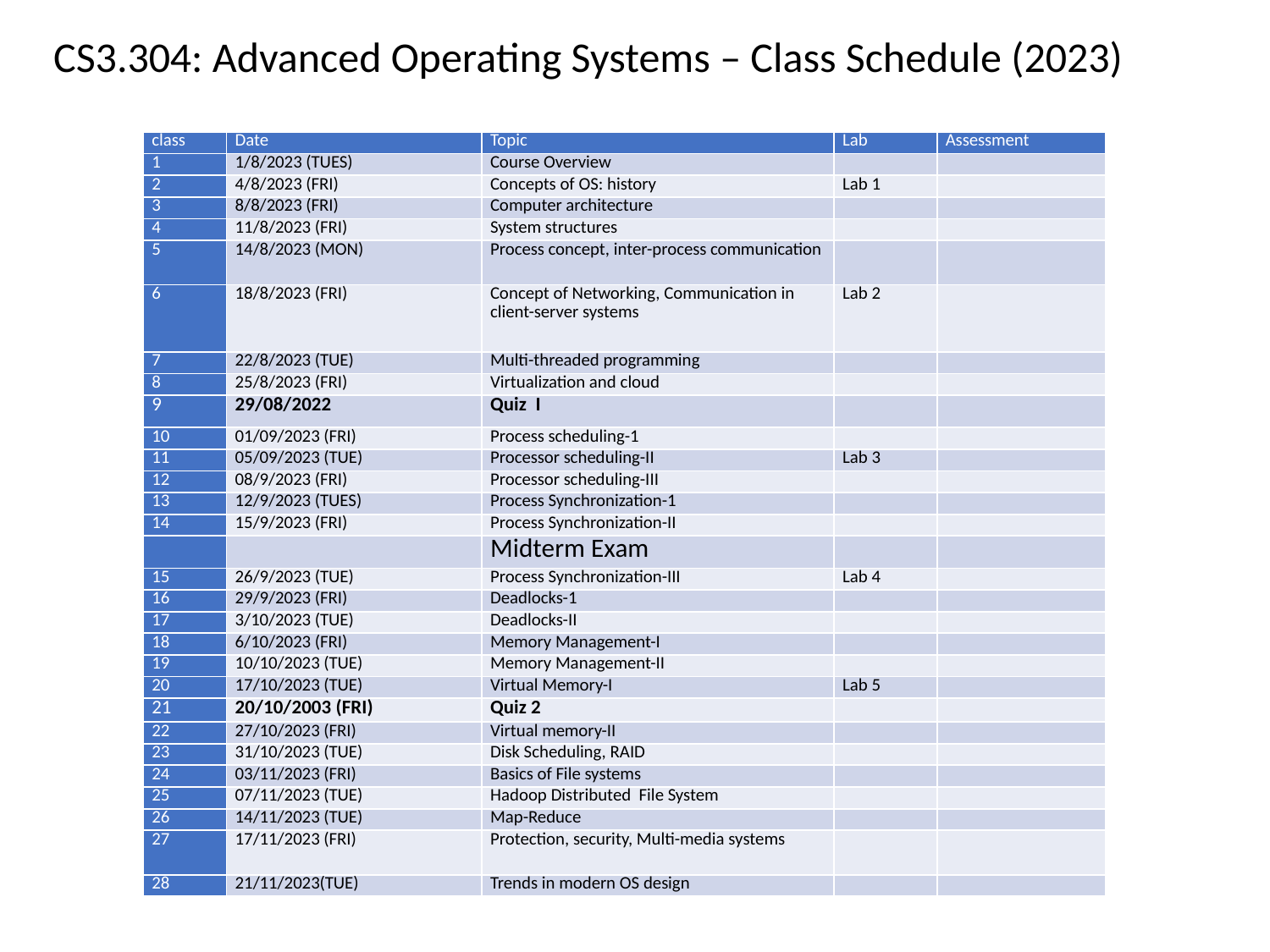

# CS3.304: Advanced Operating Systems – Class Schedule (2023)
| class | Date | Topic | Lab | Assessment |
| --- | --- | --- | --- | --- |
| 1 | 1/8/2023 (TUES) | Course Overview |  |  |
| 2 | 4/8/2023 (FRI) | Concepts of OS: history | Lab 1 |  |
| 3 | 8/8/2023 (FRI) | Computer architecture |  |  |
| 4 | 11/8/2023 (FRI) | System structures |  |  |
| 5 | 14/8/2023 (MON) | Process concept, inter-process communication |  |  |
| 6 | 18/8/2023 (FRI) | Concept of Networking, Communication in client-server systems | Lab 2 |  |
| 7 | 22/8/2023 (TUE) | Multi-threaded programming |  |  |
| 8 | 25/8/2023 (FRI) | Virtualization and cloud |  |  |
| 9 | 29/08/2022 | Quiz I |  |  |
| 10 | 01/09/2023 (FRI) | Process scheduling-1 |  |  |
| 11 | 05/09/2023 (TUE) | Processor scheduling-II | Lab 3 |  |
| 12 | 08/9/2023 (FRI) | Processor scheduling-III |  |  |
| 13 | 12/9/2023 (TUES) | Process Synchronization-1 |  |  |
| 14 | 15/9/2023 (FRI) | Process Synchronization-II |  |  |
|  |  | Midterm Exam |  |  |
| 15 | 26/9/2023 (TUE) | Process Synchronization-III | Lab 4 |  |
| 16 | 29/9/2023 (FRI) | Deadlocks-1 |  |  |
| 17 | 3/10/2023 (TUE) | Deadlocks-II |  |  |
| 18 | 6/10/2023 (FRI) | Memory Management-I |  |  |
| 19 | 10/10/2023 (TUE) | Memory Management-II |  |  |
| 20 | 17/10/2023 (TUE) | Virtual Memory-I | Lab 5 |  |
| 21 | 20/10/2003 (FRI) | Quiz 2 |  |  |
| 22 | 27/10/2023 (FRI) | Virtual memory-II |  |  |
| 23 | 31/10/2023 (TUE) | Disk Scheduling, RAID |  |  |
| 24 | 03/11/2023 (FRI) | Basics of File systems |  |  |
| 25 | 07/11/2023 (TUE) | Hadoop Distributed File System |  |  |
| 26 | 14/11/2023 (TUE) | Map-Reduce |  |  |
| 27 | 17/11/2023 (FRI) | Protection, security, Multi-media systems |  |  |
| 28 | 21/11/2023(TUE) | Trends in modern OS design |  |  |